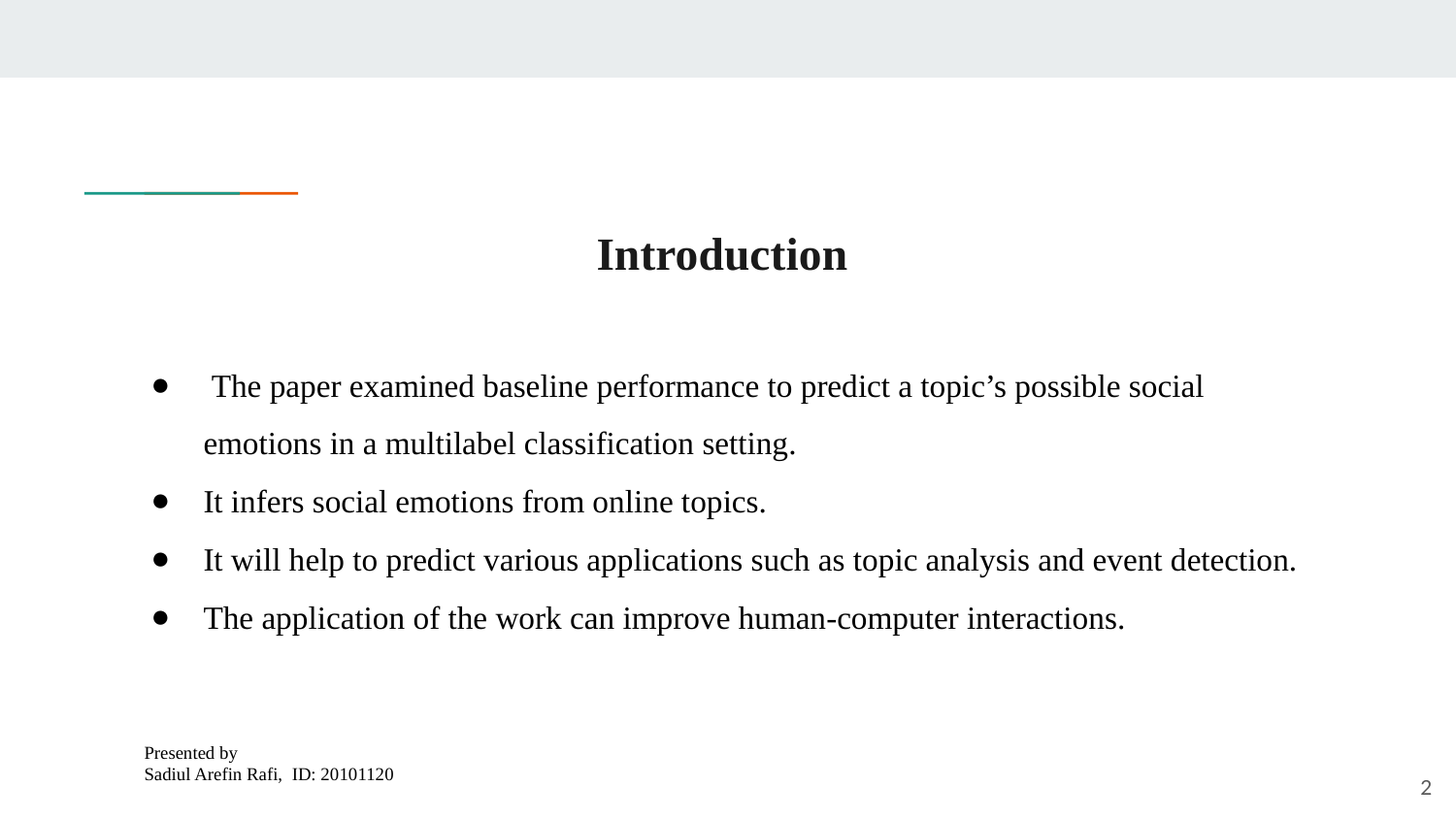

# Introduction
 The paper examined baseline performance to predict a topic’s possible social emotions in a multilabel classification setting.
It infers social emotions from online topics.
It will help to predict various applications such as topic analysis and event detection.
The application of the work can improve human-computer interactions.
Presented by
Sadiul Arefin Rafi,  ID: 20101120
2